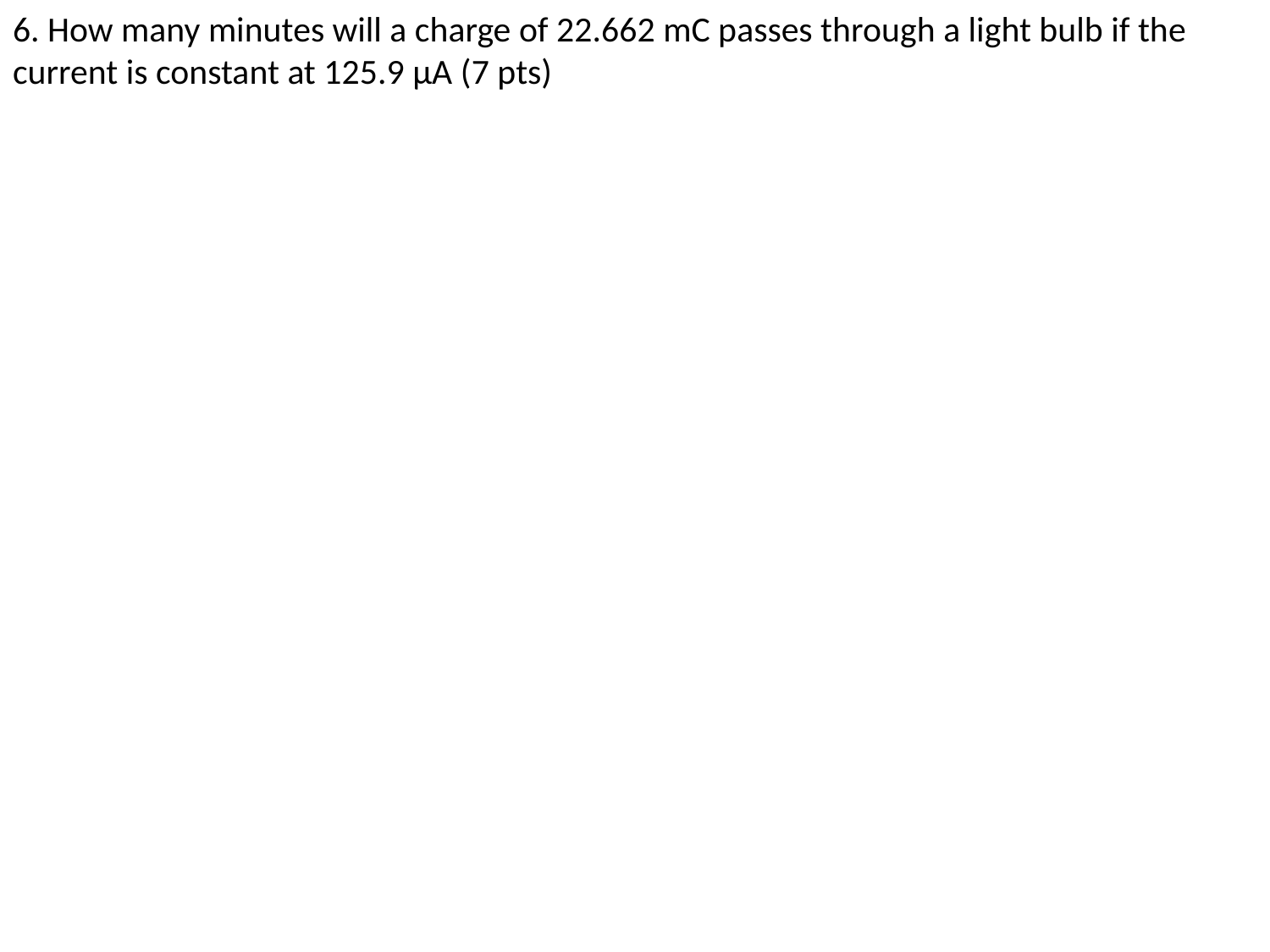

6. How many minutes will a charge of 22.662 mC passes through a light bulb if the current is constant at 125.9 µA (7 pts)